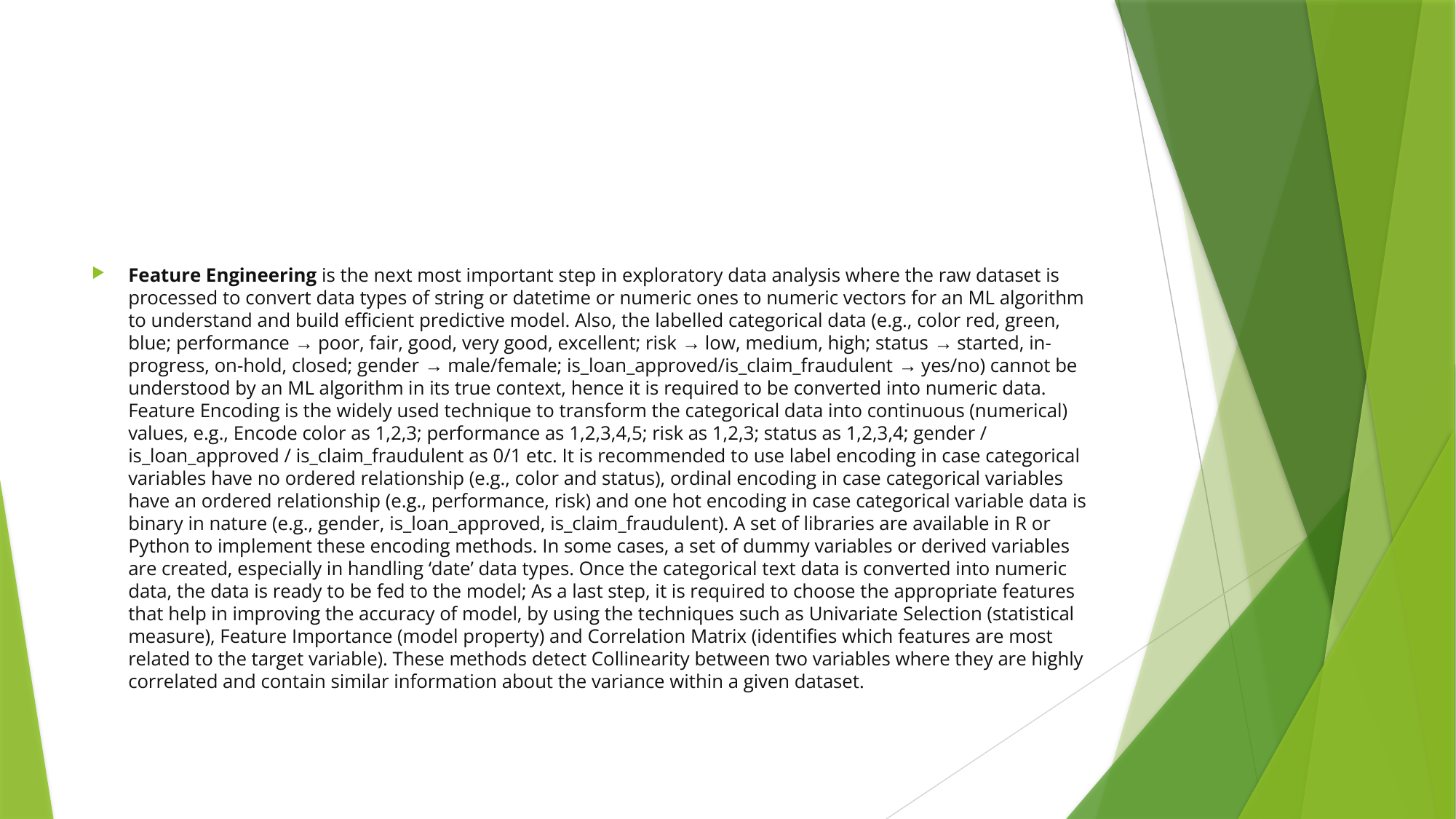

Feature Engineering is the next most important step in exploratory data analysis where the raw dataset is processed to convert data types of string or datetime or numeric ones to numeric vectors for an ML algorithm to understand and build efficient predictive model. Also, the labelled categorical data (e.g., color red, green, blue; performance → poor, fair, good, very good, excellent; risk → low, medium, high; status → started, in-progress, on-hold, closed; gender → male/female; is_loan_approved/is_claim_fraudulent → yes/no) cannot be understood by an ML algorithm in its true context, hence it is required to be converted into numeric data. Feature Encoding is the widely used technique to transform the categorical data into continuous (numerical) values, e.g., Encode color as 1,2,3; performance as 1,2,3,4,5; risk as 1,2,3; status as 1,2,3,4; gender / is_loan_approved / is_claim_fraudulent as 0/1 etc. It is recommended to use label encoding in case categorical variables have no ordered relationship (e.g., color and status), ordinal encoding in case categorical variables have an ordered relationship (e.g., performance, risk) and one hot encoding in case categorical variable data is binary in nature (e.g., gender, is_loan_approved, is_claim_fraudulent). A set of libraries are available in R or Python to implement these encoding methods. In some cases, a set of dummy variables or derived variables are created, especially in handling ‘date’ data types. Once the categorical text data is converted into numeric data, the data is ready to be fed to the model; As a last step, it is required to choose the appropriate features that help in improving the accuracy of model, by using the techniques such as Univariate Selection (statistical measure), Feature Importance (model property) and Correlation Matrix (identifies which features are most related to the target variable). These methods detect Collinearity between two variables where they are highly correlated and contain similar information about the variance within a given dataset.